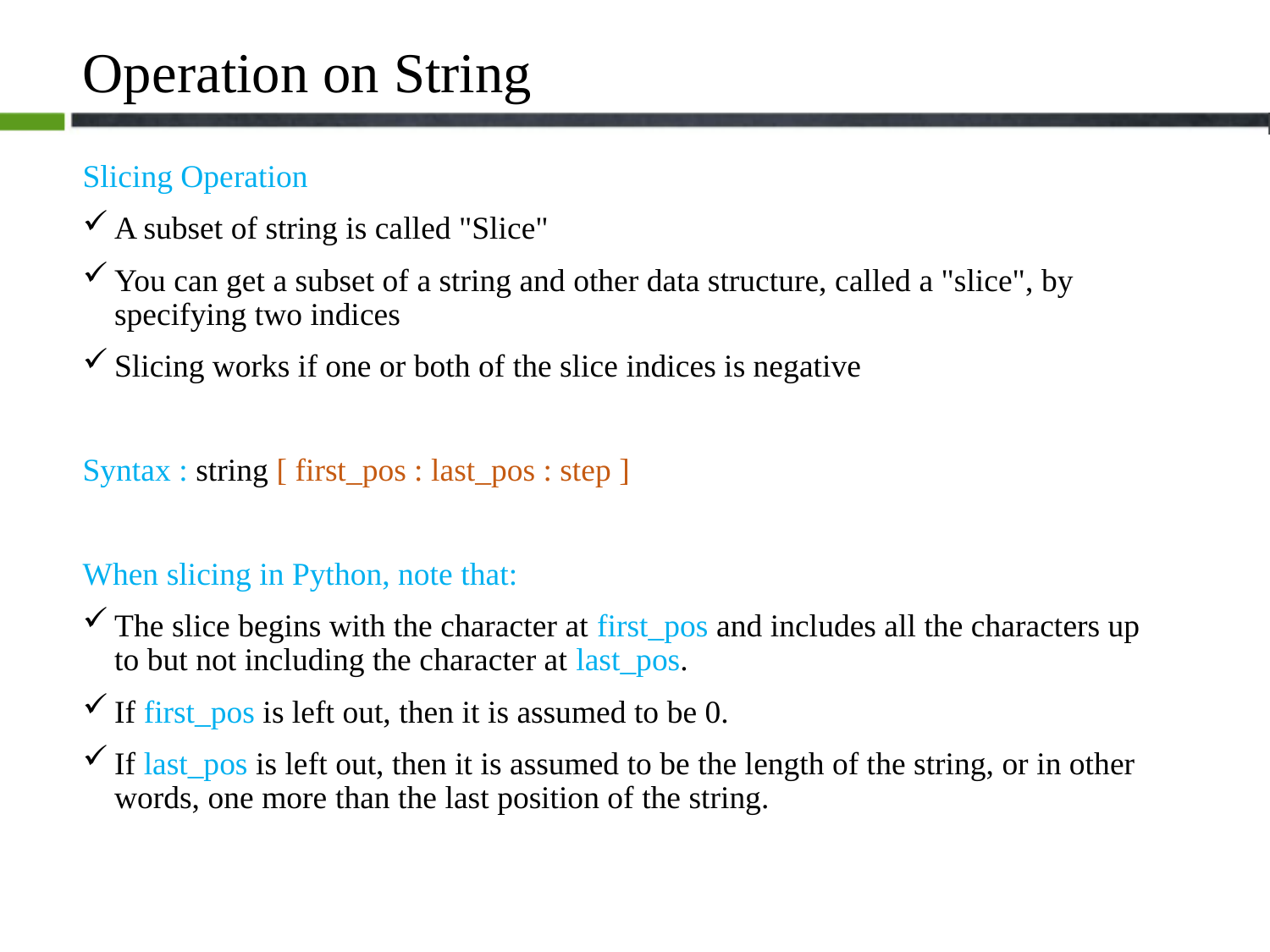

# Operation on String
Slicing Operation
A subset of string is called "Slice"
You can get a subset of a string and other data structure, called a "slice", by specifying two indices
Slicing works if one or both of the slice indices is negative

Syntax : string [ first_pos : last_pos : step ]

When slicing in Python, note that:
The slice begins with the character at first_pos and includes all the characters up to but not including the character at last_pos.
If first_pos is left out, then it is assumed to be 0.
If last_pos is left out, then it is assumed to be the length of the string, or in other words, one more than the last position of the string.